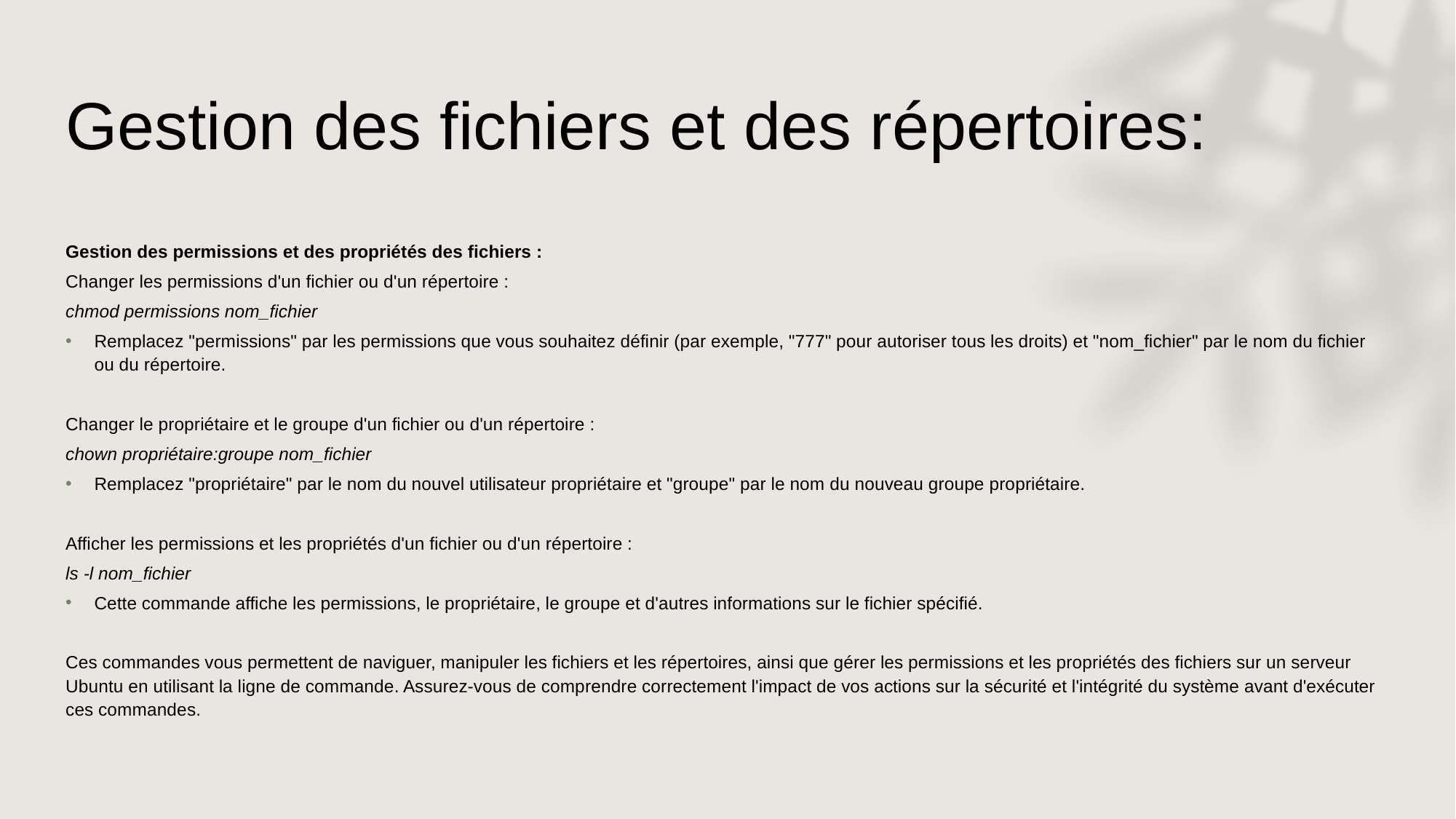

# Gestion des fichiers et des répertoires:
Gestion des permissions et des propriétés des fichiers :
Changer les permissions d'un fichier ou d'un répertoire :
chmod permissions nom_fichier
Remplacez "permissions" par les permissions que vous souhaitez définir (par exemple, "777" pour autoriser tous les droits) et "nom_fichier" par le nom du fichier ou du répertoire.

Changer le propriétaire et le groupe d'un fichier ou d'un répertoire :
chown propriétaire:groupe nom_fichier
Remplacez "propriétaire" par le nom du nouvel utilisateur propriétaire et "groupe" par le nom du nouveau groupe propriétaire.

Afficher les permissions et les propriétés d'un fichier ou d'un répertoire :
ls -l nom_fichier
Cette commande affiche les permissions, le propriétaire, le groupe et d'autres informations sur le fichier spécifié.

Ces commandes vous permettent de naviguer, manipuler les fichiers et les répertoires, ainsi que gérer les permissions et les propriétés des fichiers sur un serveur Ubuntu en utilisant la ligne de commande. Assurez-vous de comprendre correctement l'impact de vos actions sur la sécurité et l'intégrité du système avant d'exécuter ces commandes.